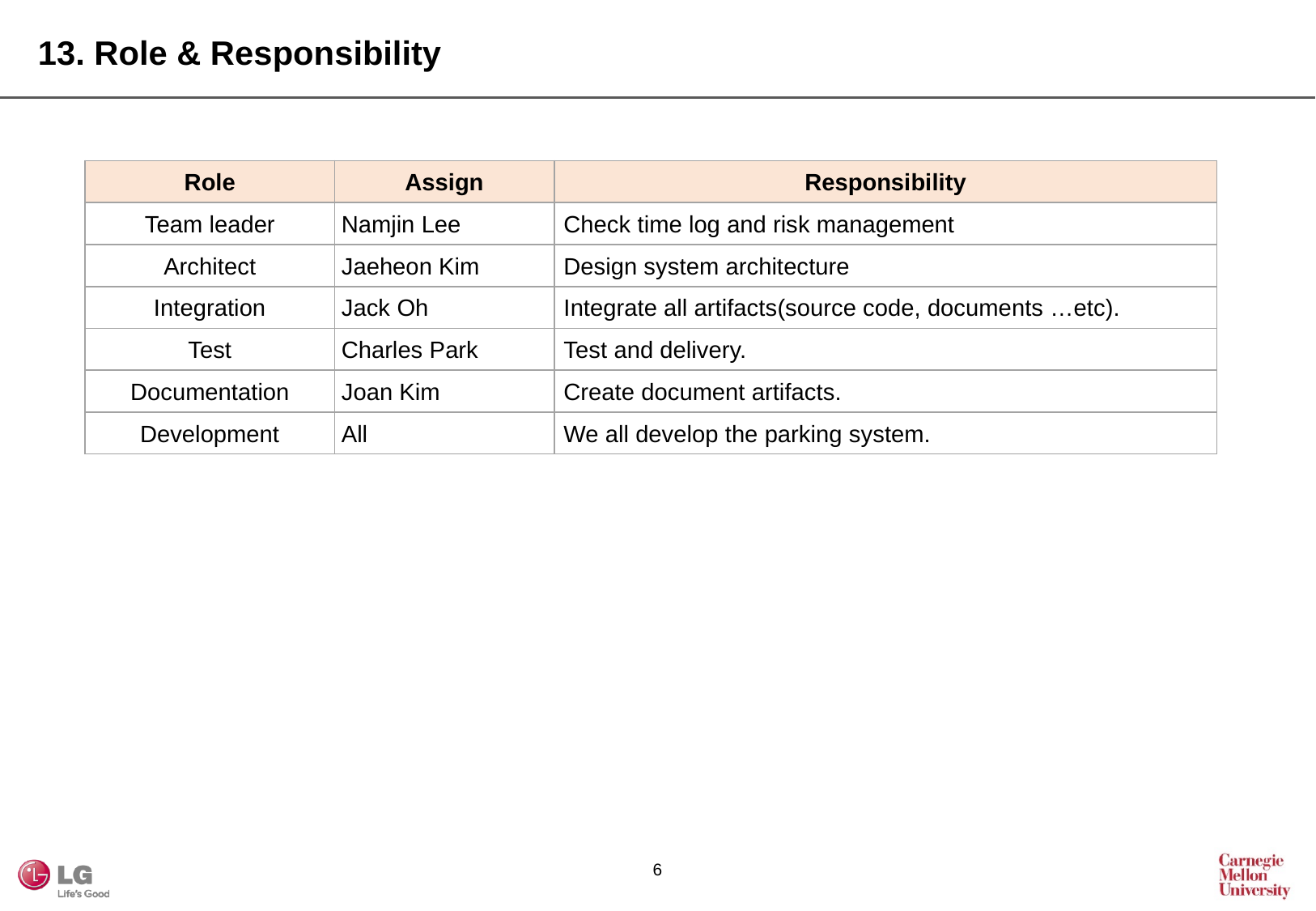

13. Role & Responsibility
| Role | Assign | Responsibility |
| --- | --- | --- |
| Team leader | Namjin Lee | Check time log and risk management |
| Architect | Jaeheon Kim | Design system architecture |
| Integration | Jack Oh | Integrate all artifacts(source code, documents …etc). |
| Test | Charles Park | Test and delivery. |
| Documentation | Joan Kim | Create document artifacts. |
| Development | All | We all develop the parking system. |
6